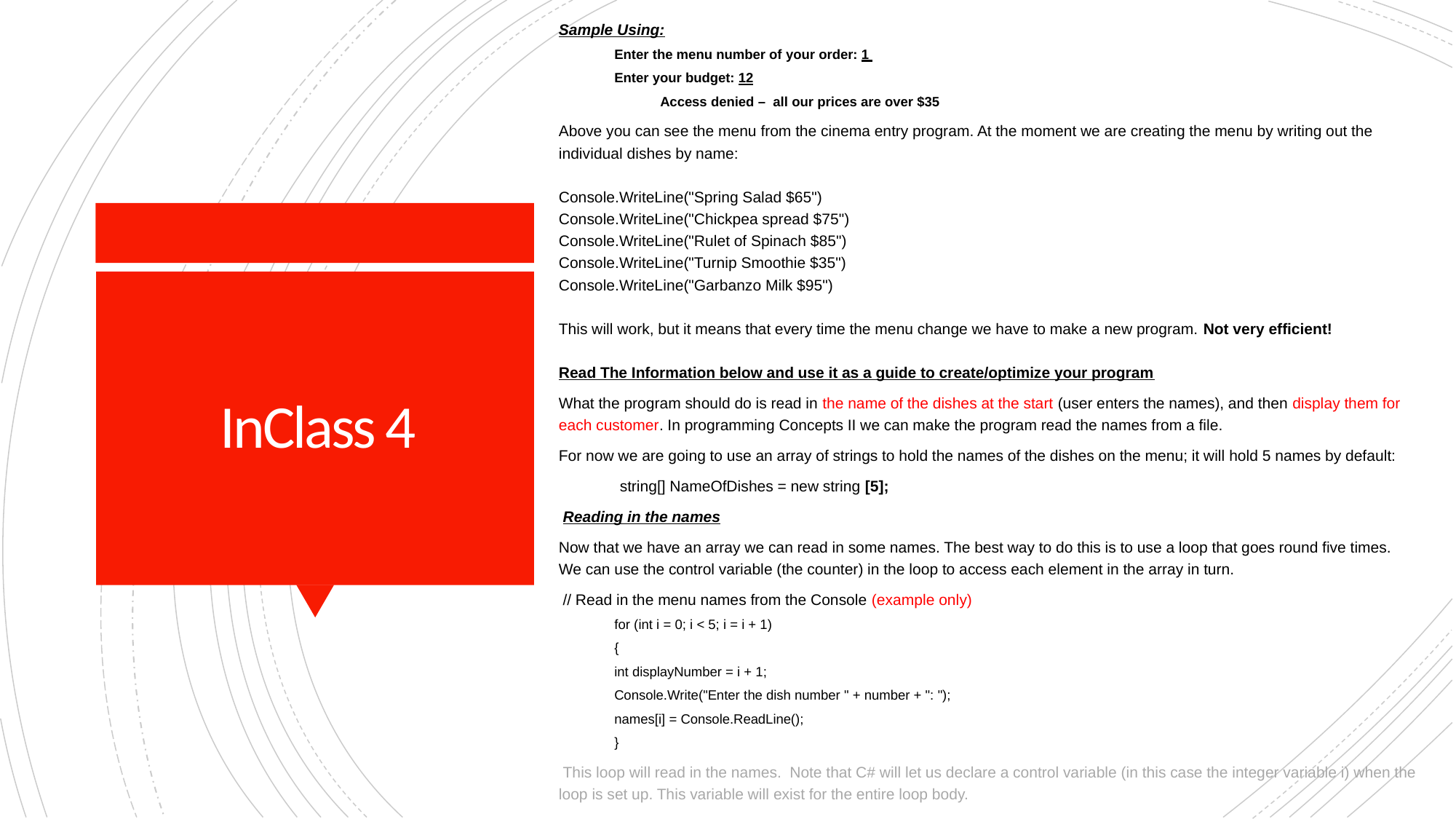

Sample Using:
Enter the menu number of your order: 1
Enter your budget: 12
            Access denied –  all our prices are over $35
Above you can see the menu from the cinema entry program. At the moment we are creating the menu by writing out the individual dishes by name:

Console.WriteLine("Spring Salad $65")
Console.WriteLine("Chickpea spread $75")
Console.WriteLine("Rulet of Spinach $85")
Console.WriteLine("Turnip Smoothie $35")
Console.WriteLine("Garbanzo Milk $95")

This will work, but it means that every time the menu change we have to make a new program. Not very efficient!

Read The Information below and use it as a guide to create/optimize your program
What the program should do is read in the name of the dishes at the start (user enters the names), and then display them for each customer. In programming Concepts II we can make the program read the names from a file.
For now we are going to use an array of strings to hold the names of the dishes on the menu; it will hold 5 names by default:
	string[] NameOfDishes = new string [5];
 Reading in the names
Now that we have an array we can read in some names. The best way to do this is to use a loop that goes round five times. We can use the control variable (the counter) in the loop to access each element in the array in turn.
 // Read in the menu names from the Console (example only)
for (int i = 0; i < 5; i = i + 1)
{
int displayNumber = i + 1;
Console.Write("Enter the dish number " + number + ": ");
names[i] = Console.ReadLine();
}
 This loop will read in the names.  Note that C# will let us declare a control variable (in this case the integer variable i) when the loop is set up. This variable will exist for the entire loop body.
# InClass 4